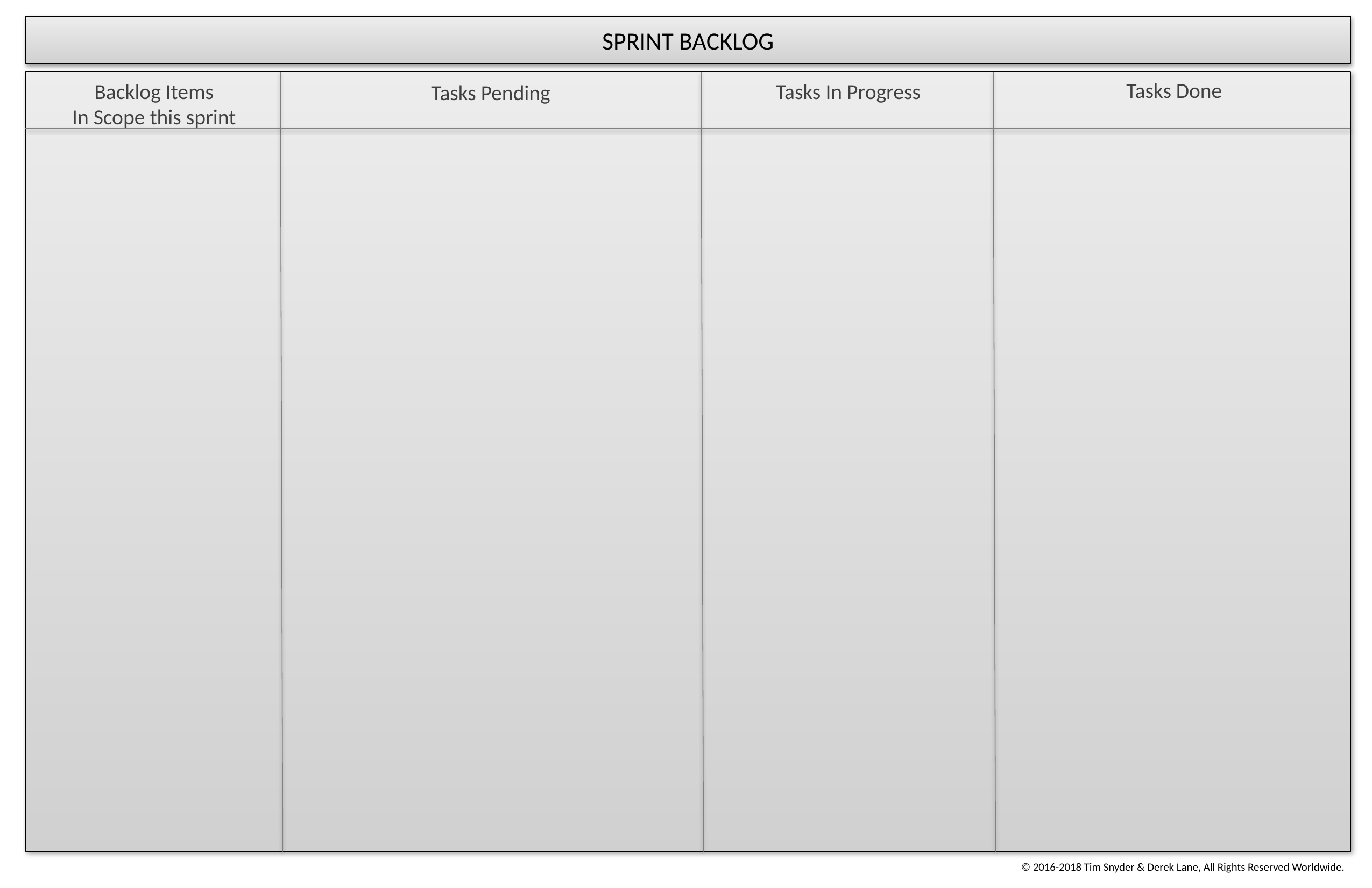

Sprint Backlog

Tasks Done
Backlog Items
In Scope this sprint
Tasks In Progress
Tasks Pending
© 2016-2018 Tim Snyder & Derek Lane, All Rights Reserved Worldwide.